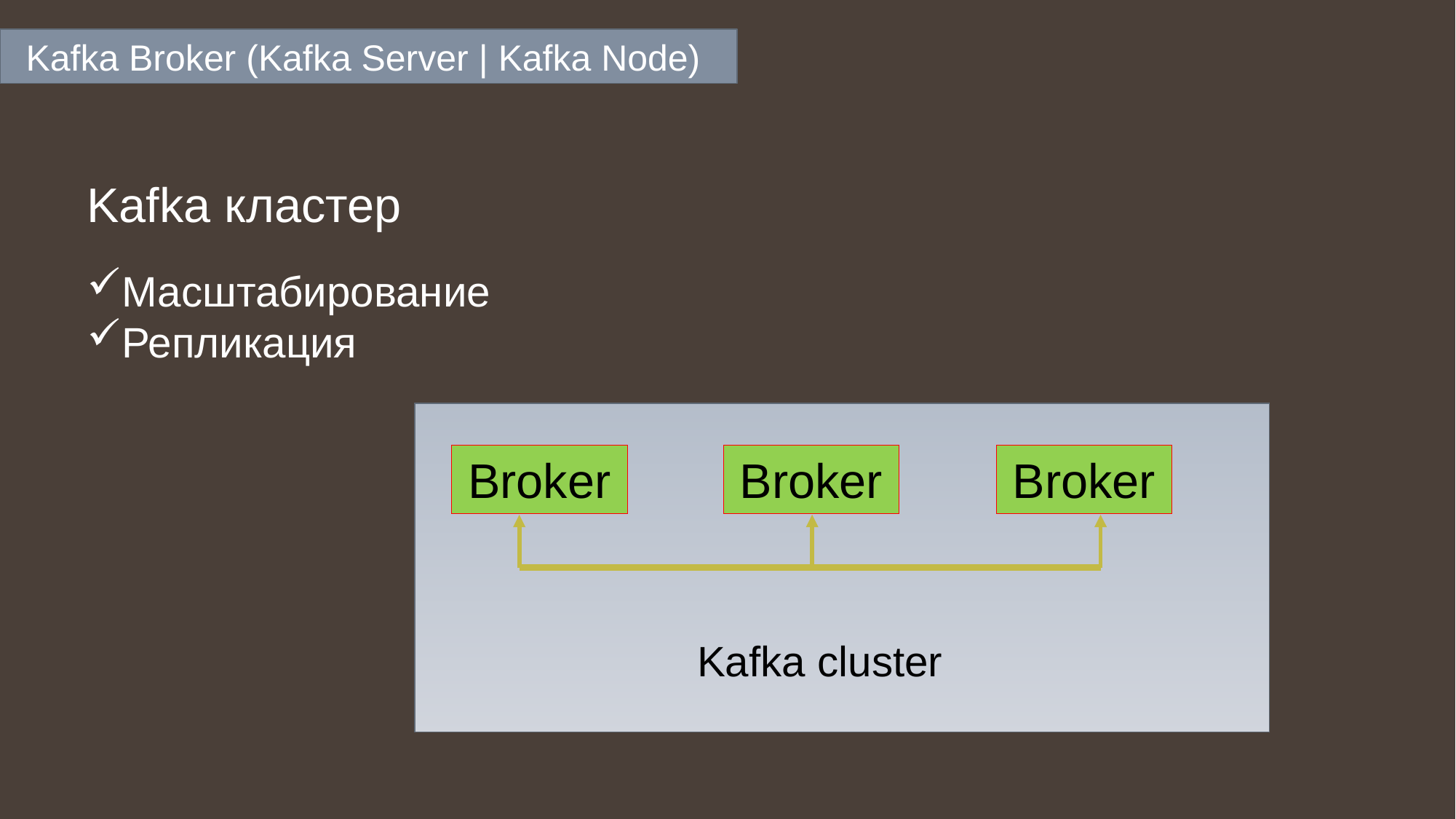

Kafka Broker (Kafka Server | Kafka Node)
Kafka кластер

Масштабирование
Репликация

Broker
Broker
Broker
Kafka cluster